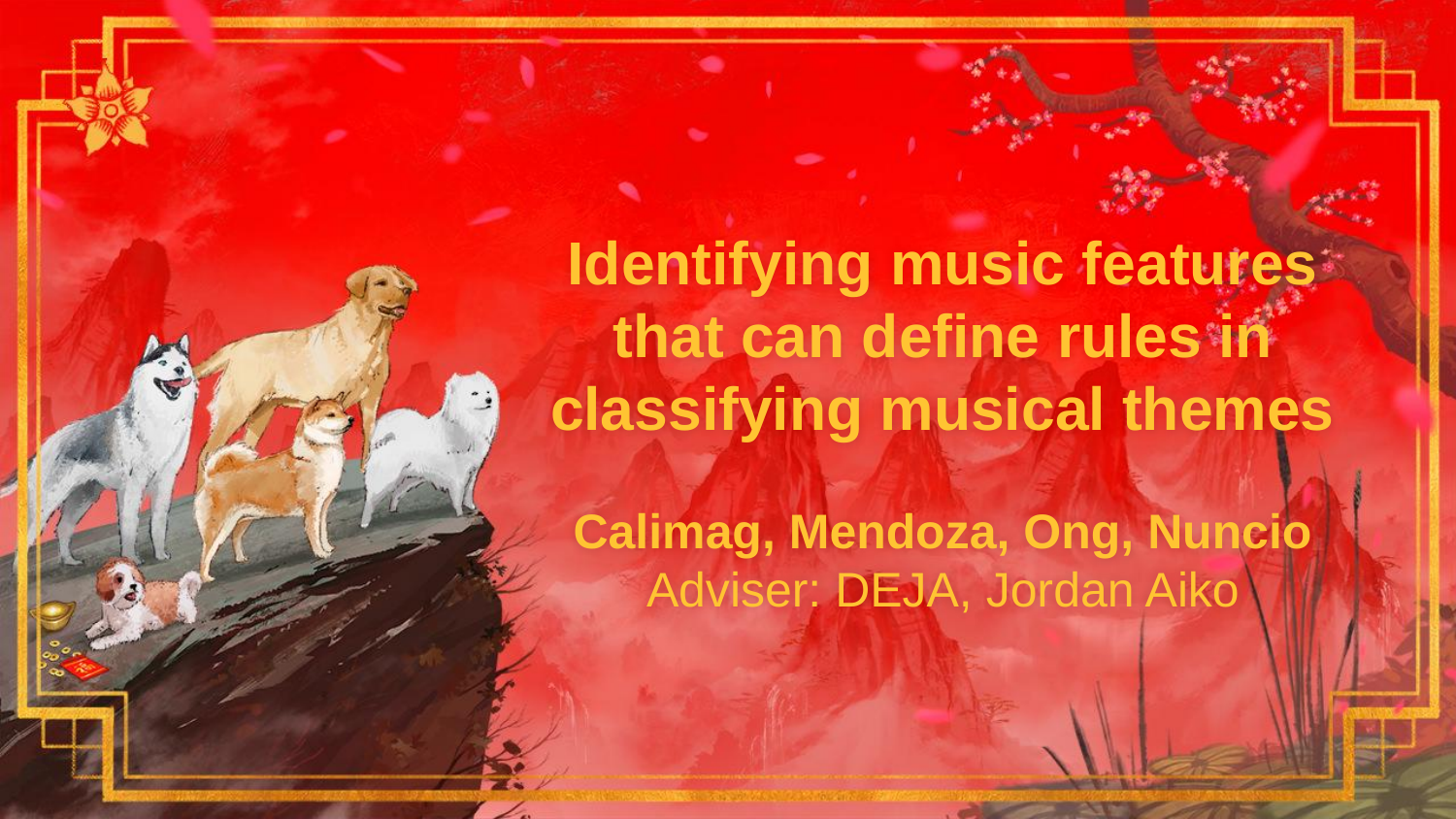

# Identifying music features that can define rules in classifying musical themes

Calimag, Mendoza, Ong, Nuncio
Adviser: DEJA, Jordan Aiko